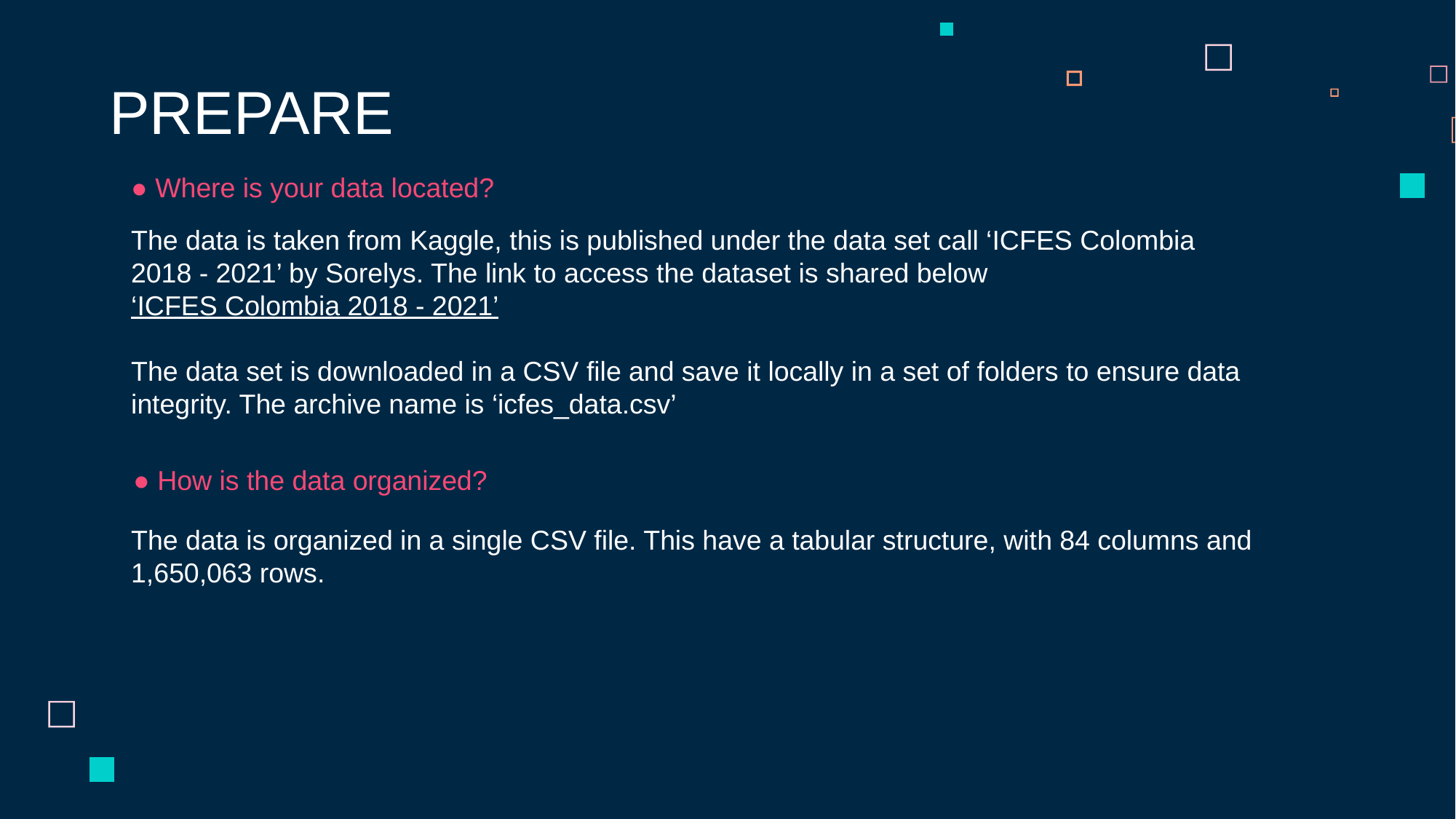

# PREPARE
● Where is your data located?
The data is taken from Kaggle, this is published under the data set call ‘ICFES Colombia 2018 - 2021’ by Sorelys. The link to access the dataset is shared below ‘ICFES Colombia 2018 - 2021’

The data set is downloaded in a CSV file and save it locally in a set of folders to ensure data integrity. The archive name is ‘icfes_data.csv’
● How is the data organized?
The data is organized in a single CSV file. This have a tabular structure, with 84 columns and 1,650,063 rows.